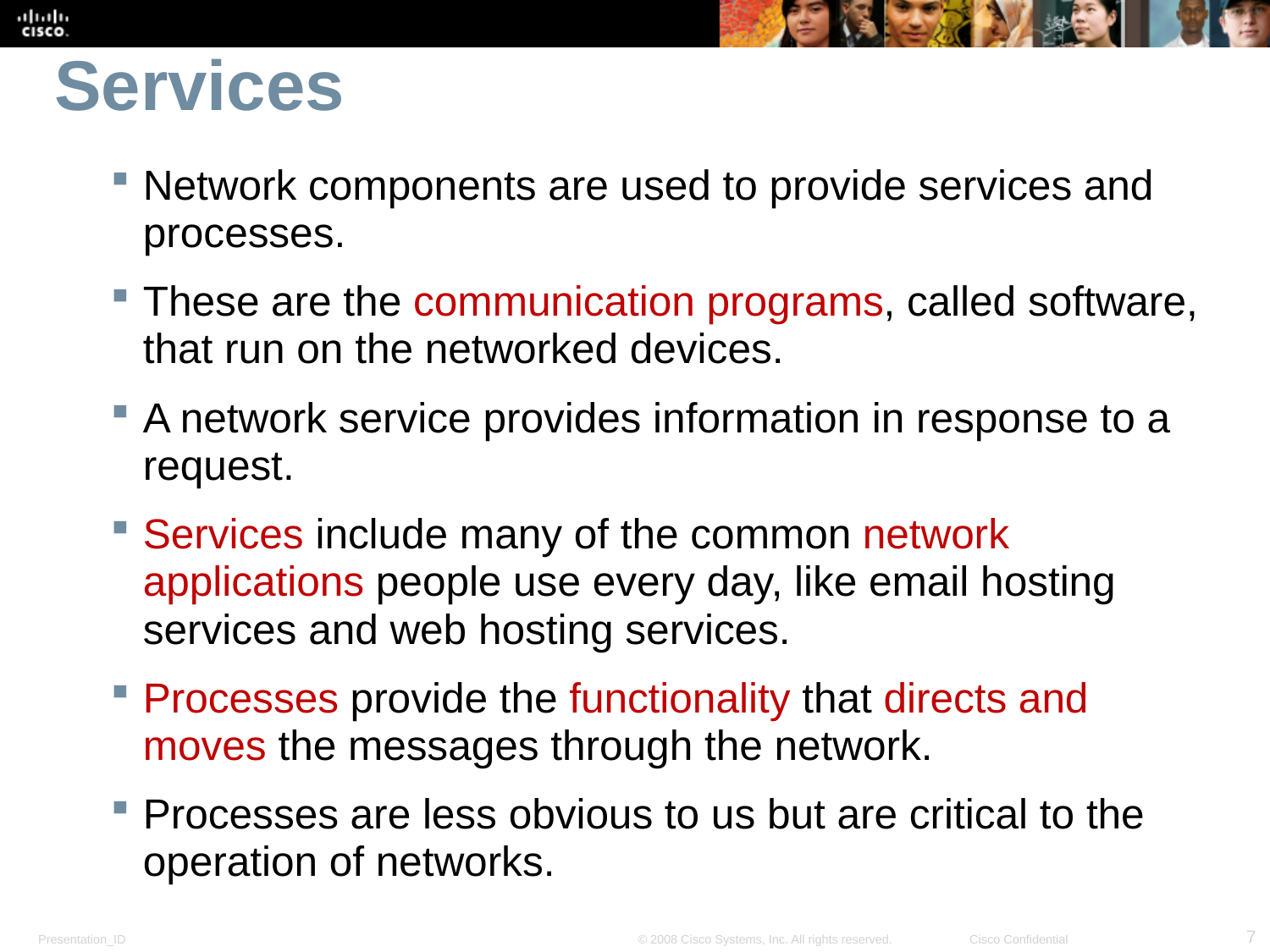

# Services
Network components are used to provide services and processes.
These are the communication programs, called software, that run on the networked devices.
A network service provides information in response to a request.
Services include many of the common network applications people use every day, like email hosting services and web hosting services.
Processes provide the functionality that directs and moves the messages through the network.
Processes are less obvious to us but are critical to the operation of networks.